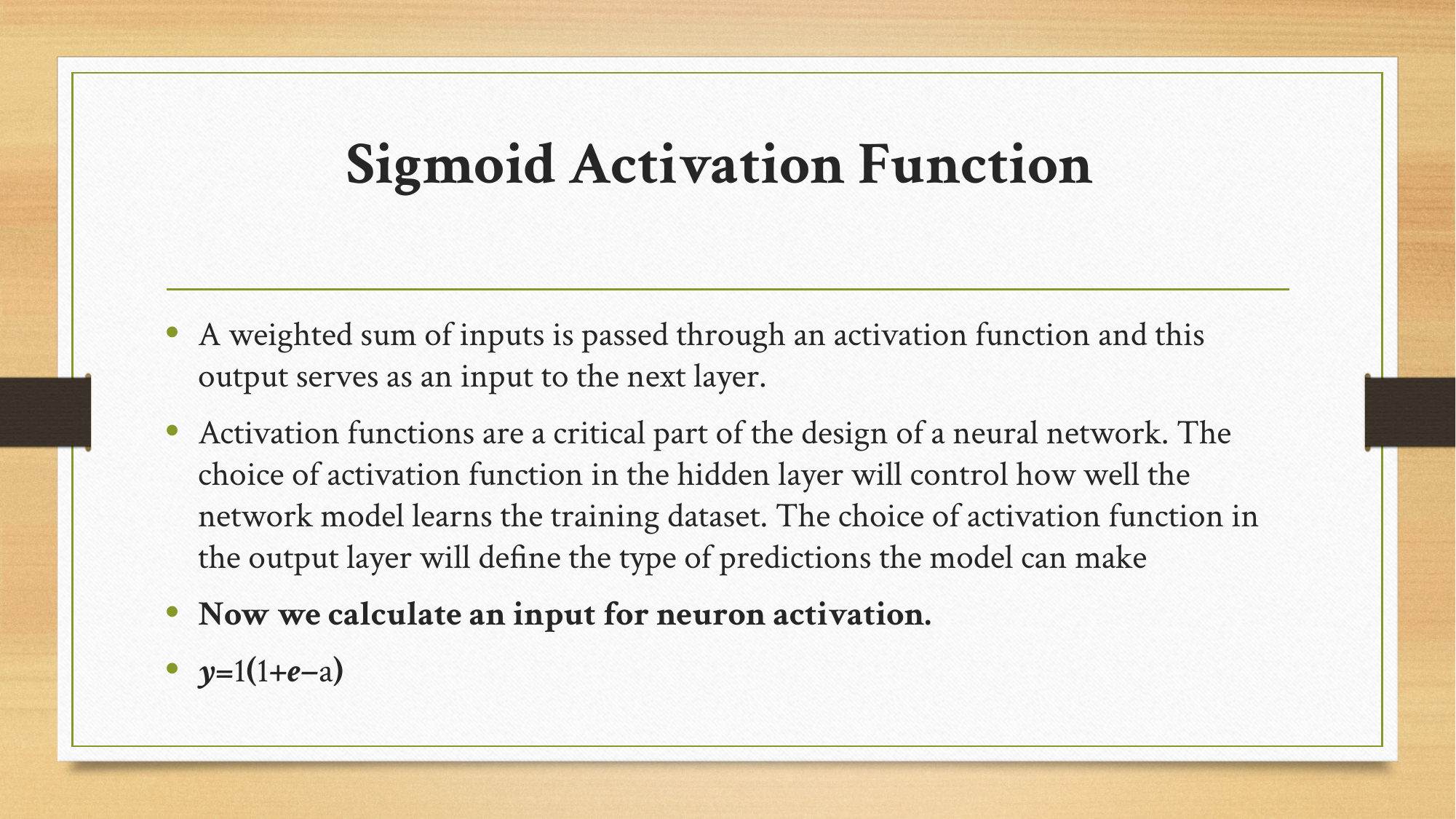

# Sigmoid Activation Function
A weighted sum of inputs is passed through an activation function and this output serves as an input to the next layer.
Activation functions are a critical part of the design of a neural network. The choice of activation function in the hidden layer will control how well the network model learns the training dataset. The choice of activation function in the output layer will define the type of predictions the model can make
Now we calculate an input for neuron activation.
y=1(1+e−a)